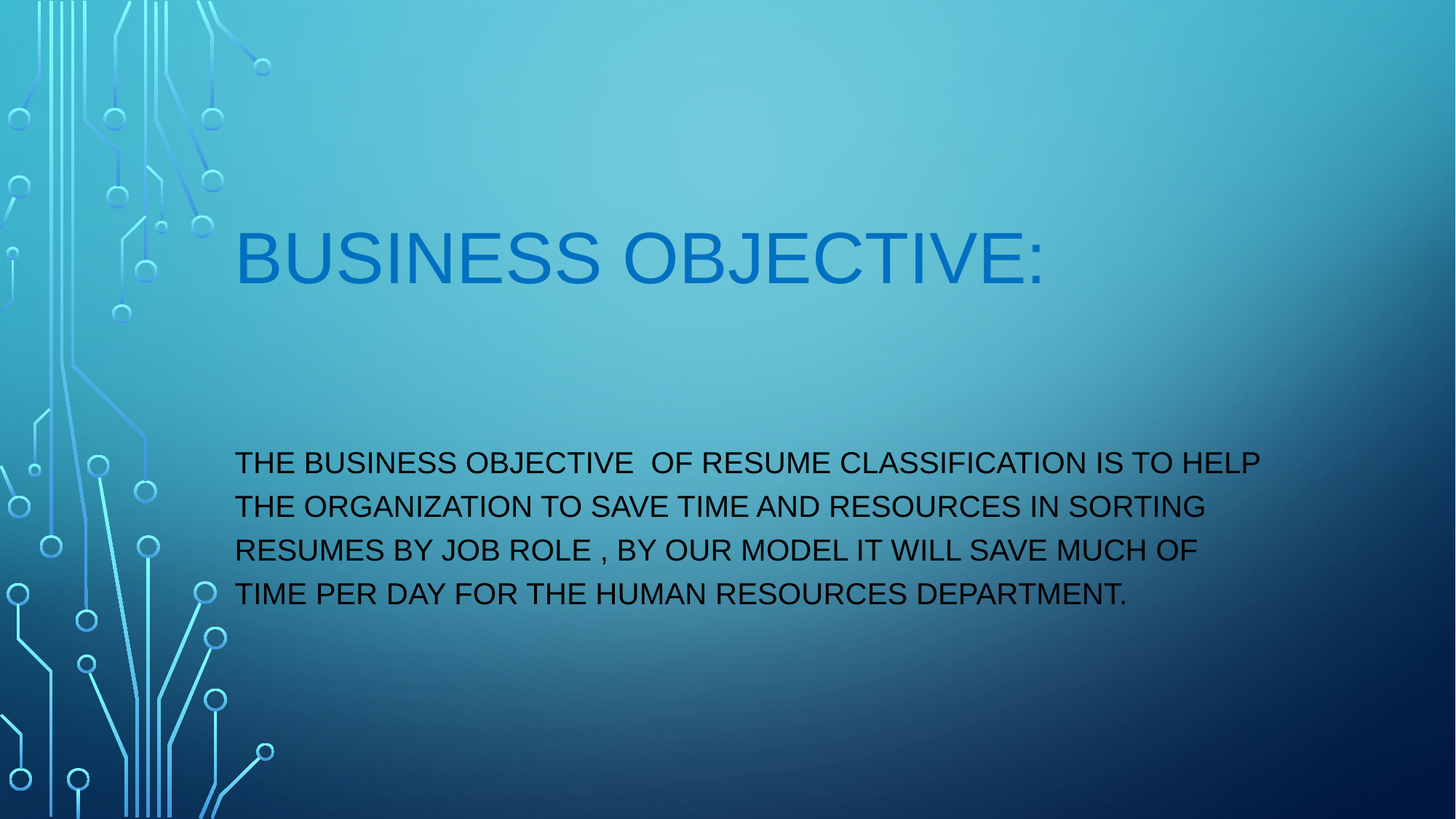

# Business Objective:
The business objective  of Resume Classification is to help the organization to save time and resources in sorting resumes by job role , by our model it will save much of time per day for The Human Resources Department.